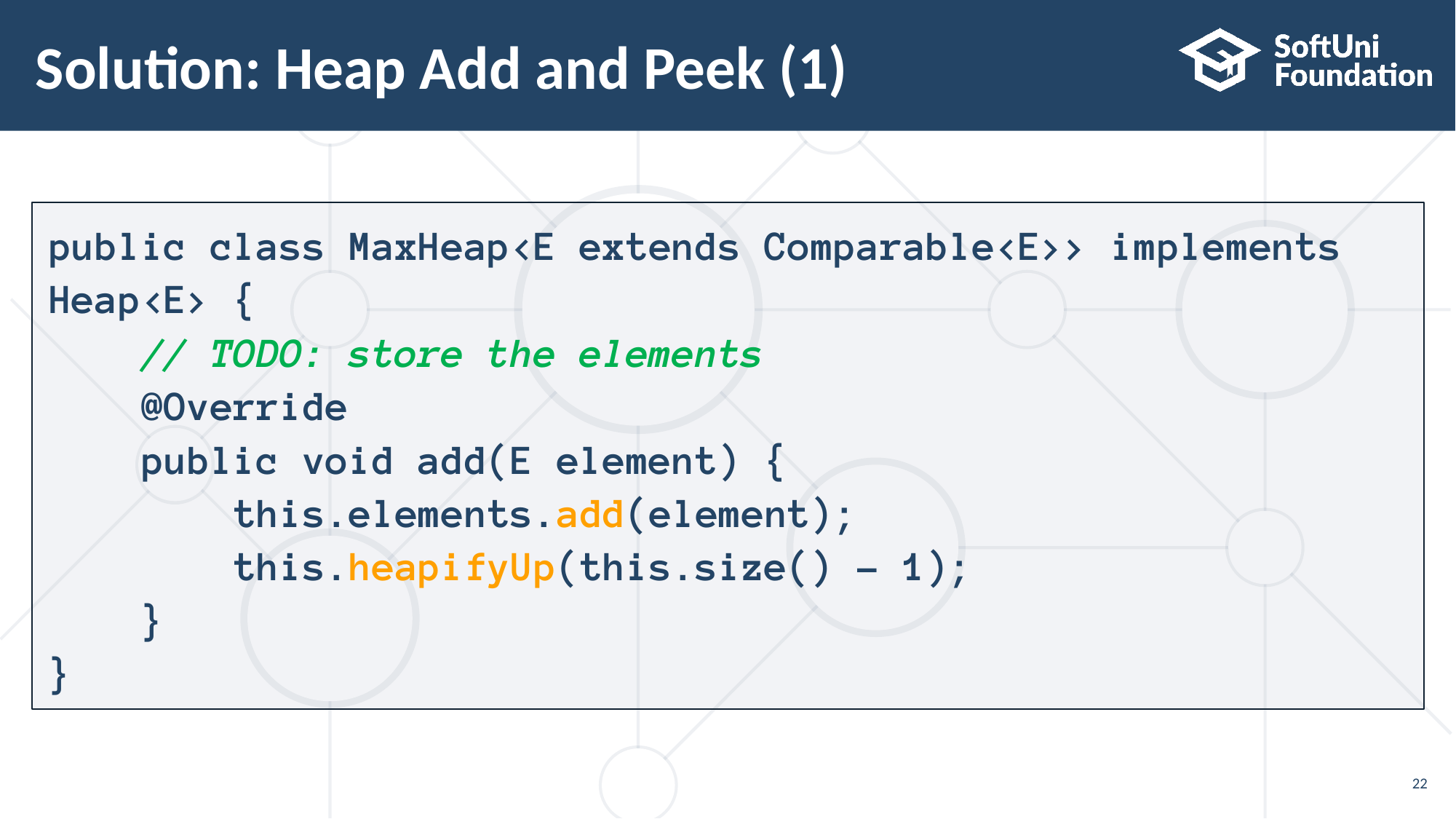

# Solution: Heap Add and Peek (1)
public class MaxHeap<E extends Comparable<E>> implements Heap<E> {
    // TODO: store the elements
    @Override
    public void add(E element) {
        this.elements.add(element);
        this.heapifyUp(this.size() - 1);
    }
}
22